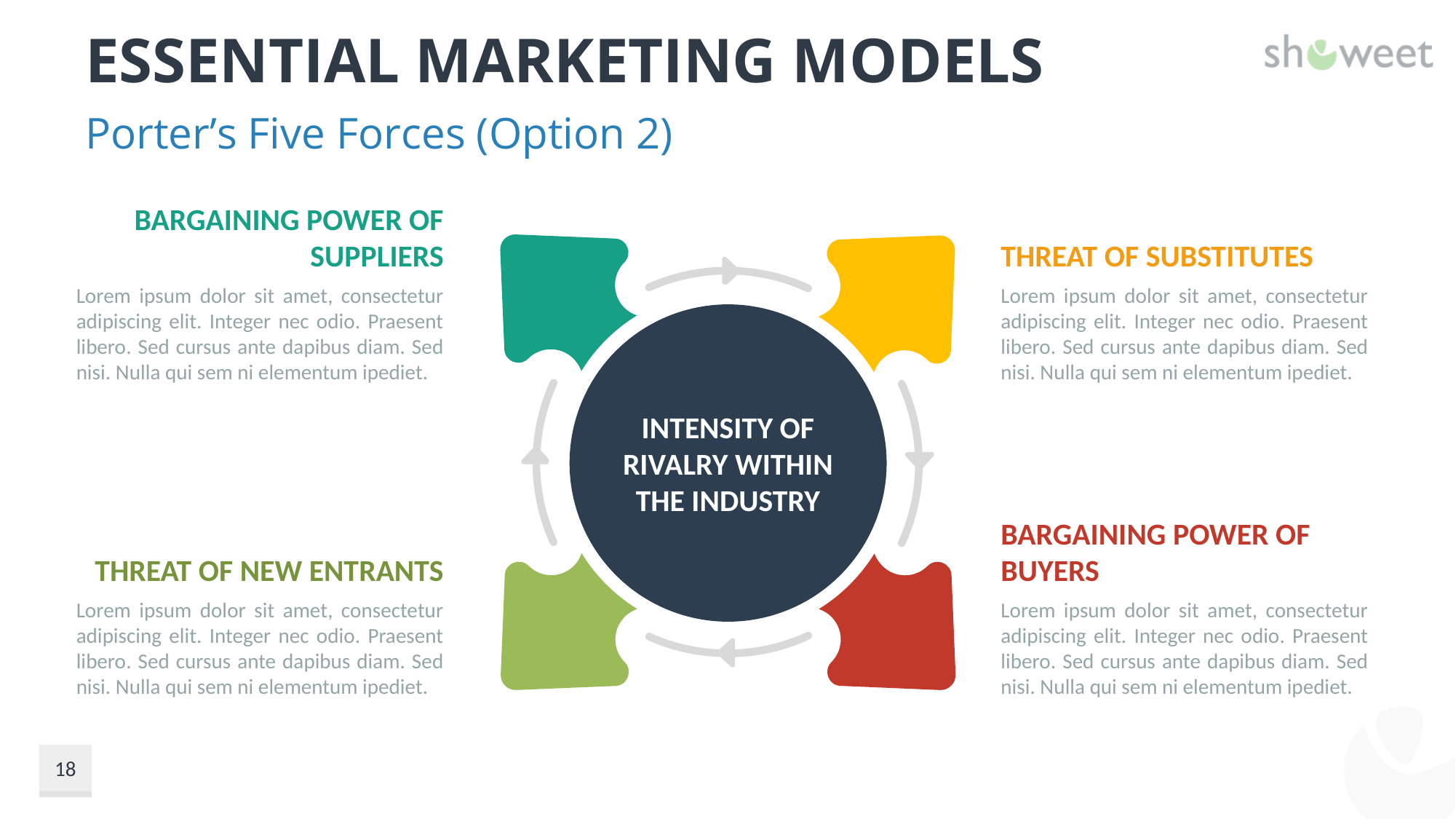

# Essential Marketing Models
Porter’s Five Forces (Option 2)
BARGAINING POWER OF SUPPLIERS
Lorem ipsum dolor sit amet, consectetur adipiscing elit. Integer nec odio. Praesent libero. Sed cursus ante dapibus diam. Sed nisi. Nulla qui sem ni elementum ipediet.

INTENSITY OF RIVALRY WITHIN THE INDUSTRY

THREAT OF SUBSTITUTES
Lorem ipsum dolor sit amet, consectetur adipiscing elit. Integer nec odio. Praesent libero. Sed cursus ante dapibus diam. Sed nisi. Nulla qui sem ni elementum ipediet.
BARGAINING POWER OF BUYERS
Lorem ipsum dolor sit amet, consectetur adipiscing elit. Integer nec odio. Praesent libero. Sed cursus ante dapibus diam. Sed nisi. Nulla qui sem ni elementum ipediet.
THREAT OF NEW ENTRANTS
Lorem ipsum dolor sit amet, consectetur adipiscing elit. Integer nec odio. Praesent libero. Sed cursus ante dapibus diam. Sed nisi. Nulla qui sem ni elementum ipediet.
18